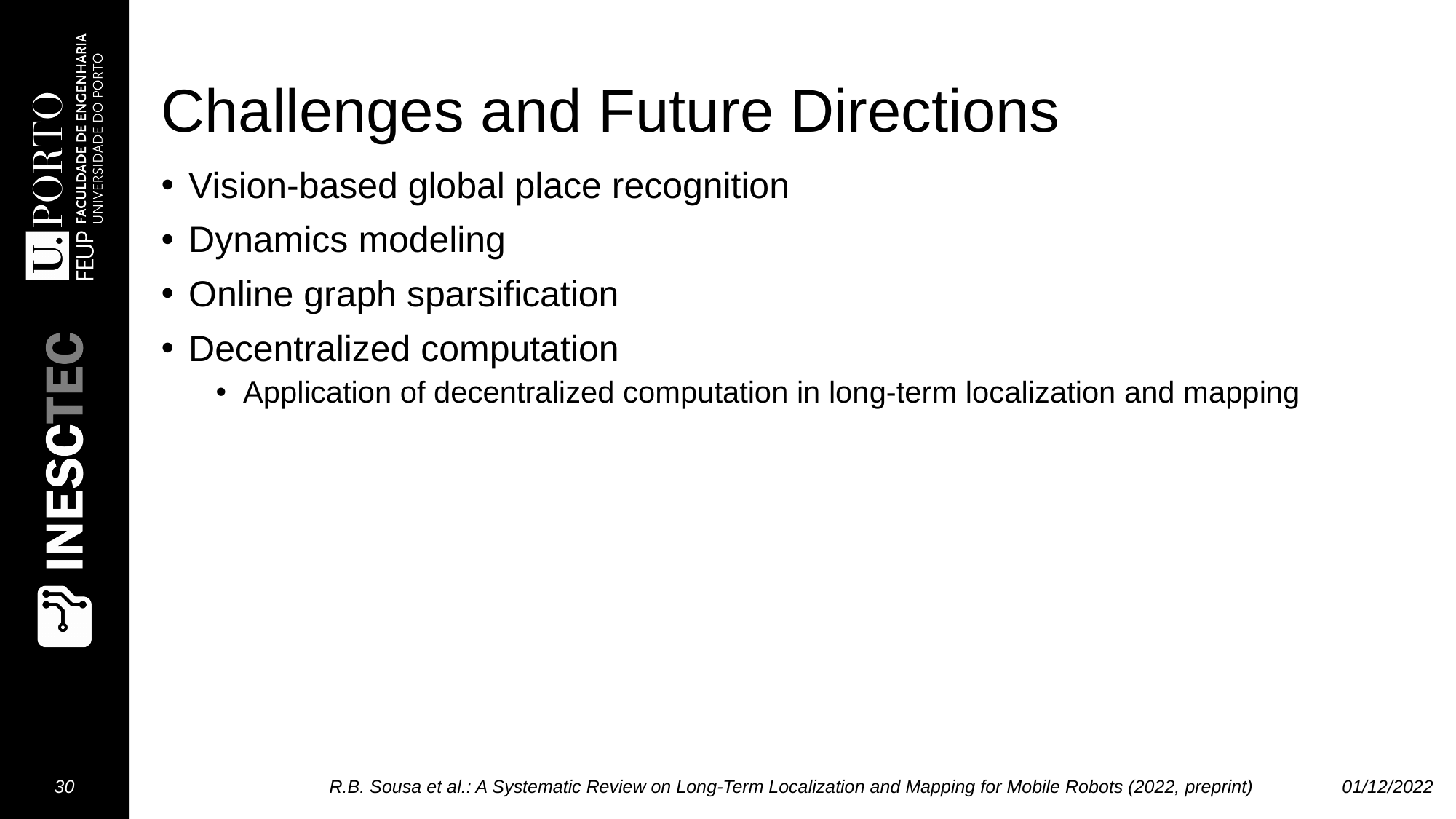

# Challenges and Future Directions
Vision-based global place recognition
Dynamics modeling
Online graph sparsification
Decentralized computation
Application of decentralized computation in long-term localization and mapping
30
R.B. Sousa et al.: A Systematic Review on Long-Term Localization and Mapping for Mobile Robots (2022, preprint)
01/12/2022